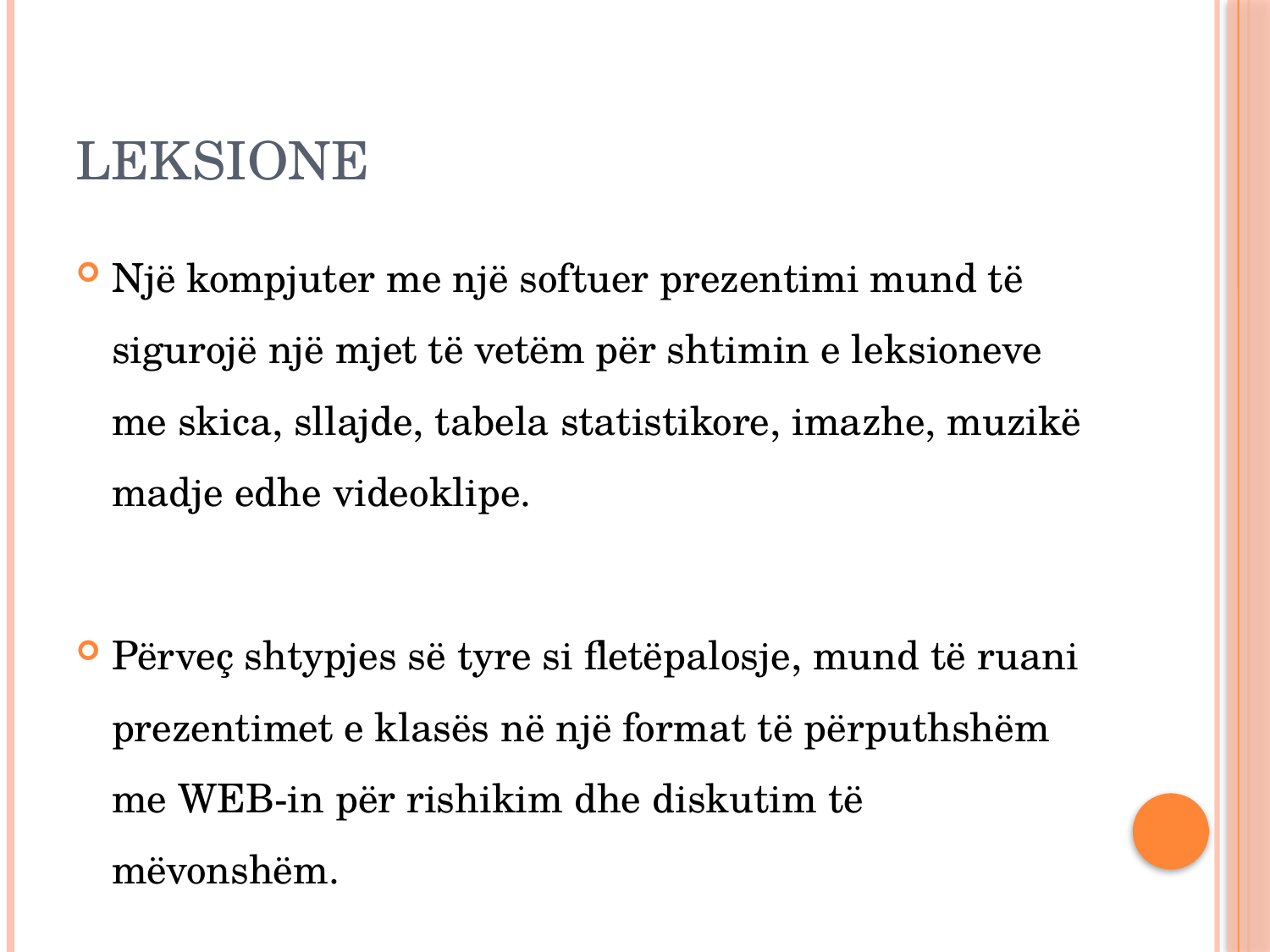

# Leksione
Një kompjuter me një softuer prezentimi mund të sigurojë një mjet të vetëm për shtimin e leksioneve me skica, sllajde, tabela statistikore, imazhe, muzikë madje edhe videoklipe.

Përveç shtypjes së tyre si fletëpalosje, mund të ruani prezentimet e klasës në një format të përputhshëm me WEB-in për rishikim dhe diskutim të mëvonshëm.